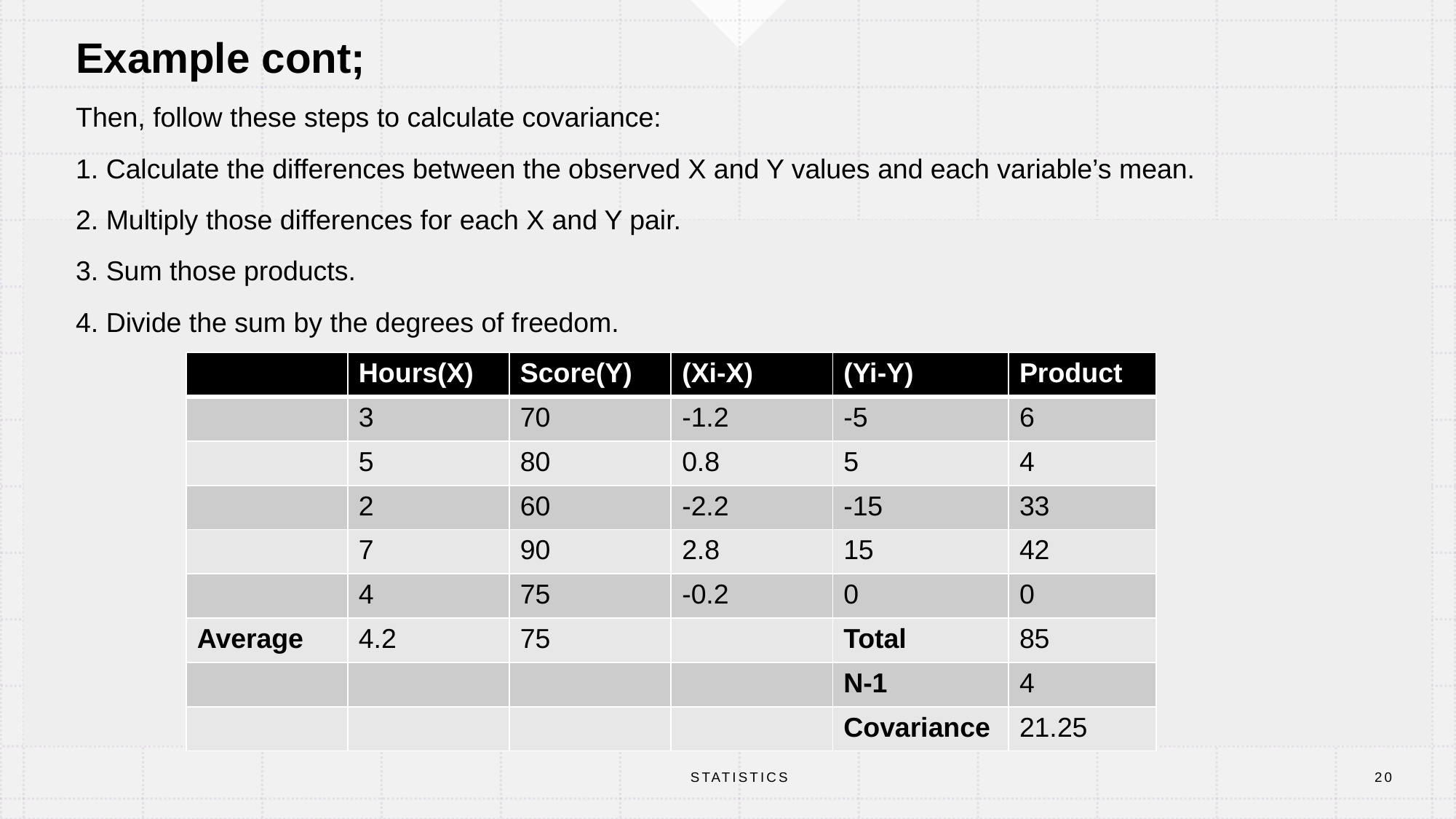

Example cont;
Then, follow these steps to calculate covariance:
1. Calculate the differences between the observed X and Y values and each variable’s mean.
2. Multiply those differences for each X and Y pair.
3. Sum those products.
4. Divide the sum by the degrees of freedom.

|  | Hours(X) | Score(Y) | (Xi-X) | (Yi-Y) | Product |
| --- | --- | --- | --- | --- | --- |
|  | 3 | 70 | -1.2 | -5 | 6 |
|  | 5 | 80 | 0.8 | 5 | 4 |
|  | 2 | 60 | -2.2 | -15 | 33 |
|  | 7 | 90 | 2.8 | 15 | 42 |
|  | 4 | 75 | -0.2 | 0 | 0 |
| Average | 4.2 | 75 |  | Total | 85 |
|  |  |  |  | N-1 | 4 |
|  |  |  |  | Covariance | 21.25 |
STATISTICS
20